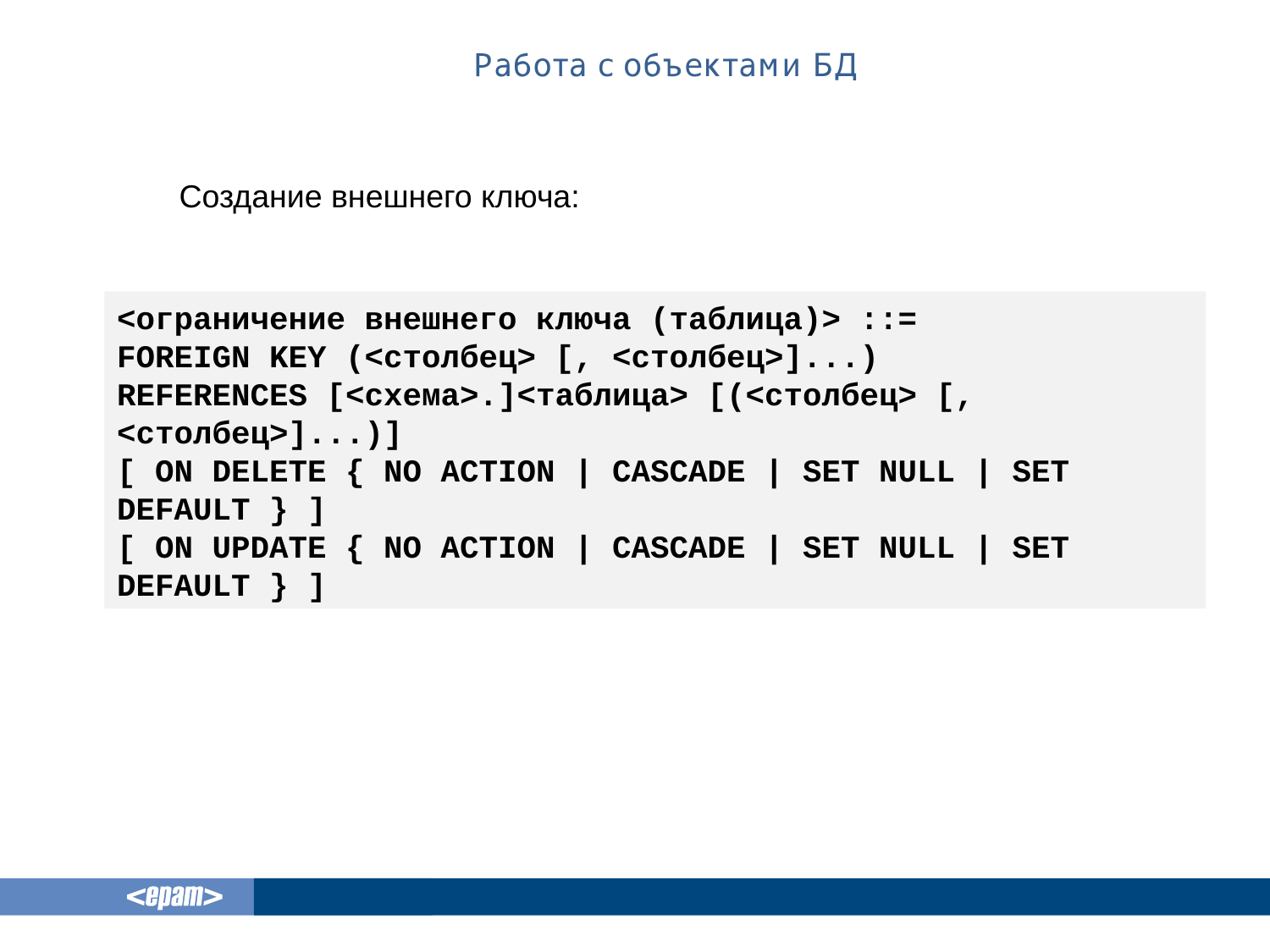

# Работа с объектами БД
	Создание внешнего ключа:

<ограничение внешнего ключа (таблица)> ::=
FOREIGN KEY (<столбец> [, <столбец>]...)
REFERENCES [<схема>.]<таблица> [(<столбец> [, <столбец>]...)]
[ ON DELETE { NO ACTION | CASCADE | SET NULL | SET DEFAULT } ]
[ ON UPDATE { NO ACTION | CASCADE | SET NULL | SET DEFAULT } ]